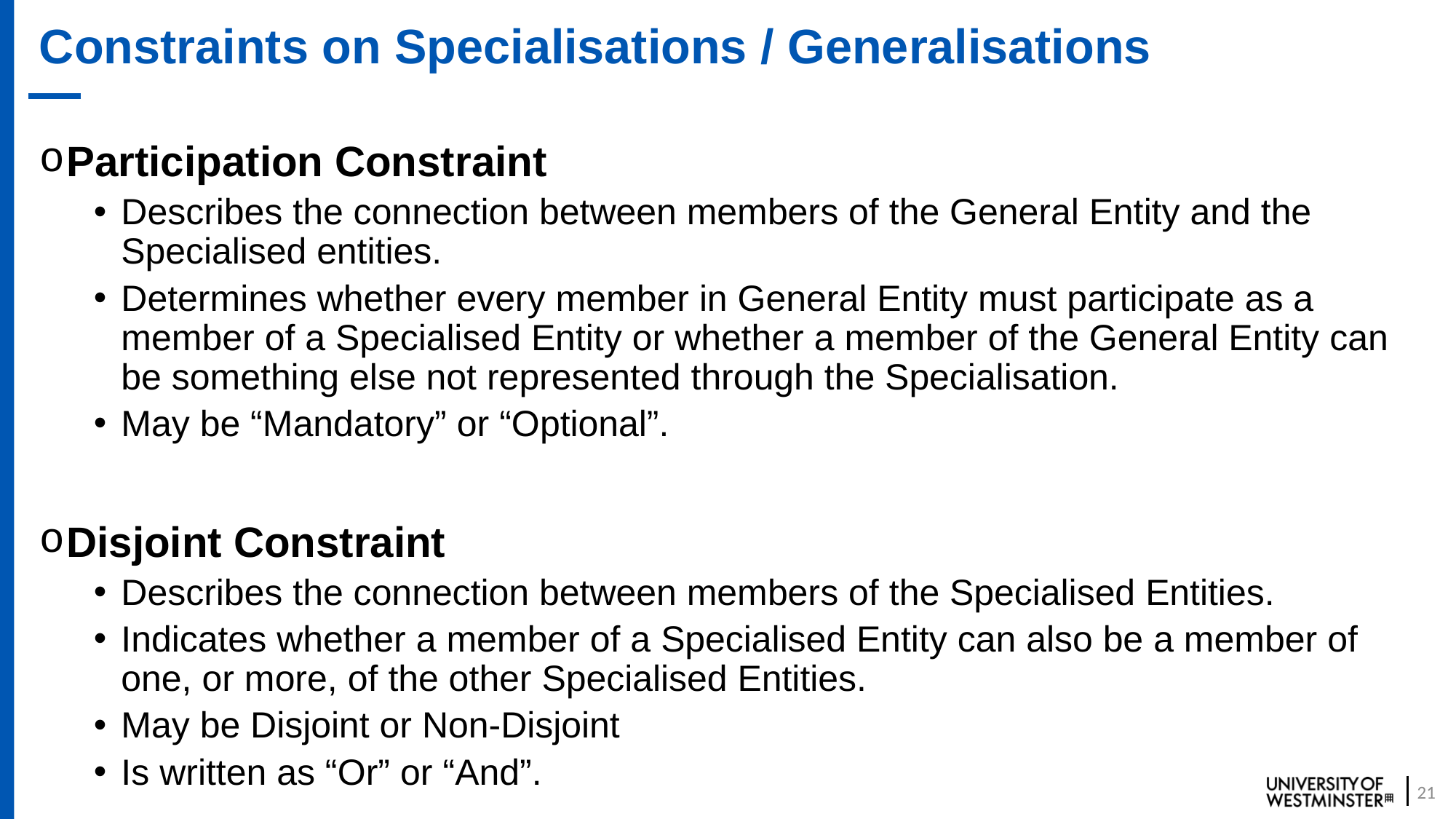

# Constraints on Specialisations / Generalisations
Participation Constraint
Describes the connection between members of the General Entity and the Specialised entities.
Determines whether every member in General Entity must participate as a member of a Specialised Entity or whether a member of the General Entity can be something else not represented through the Specialisation.
May be “Mandatory” or “Optional”.

Disjoint Constraint
Describes the connection between members of the Specialised Entities.
Indicates whether a member of a Specialised Entity can also be a member of one, or more, of the other Specialised Entities.
May be Disjoint or Non-Disjoint
Is written as “Or” or “And”.
21